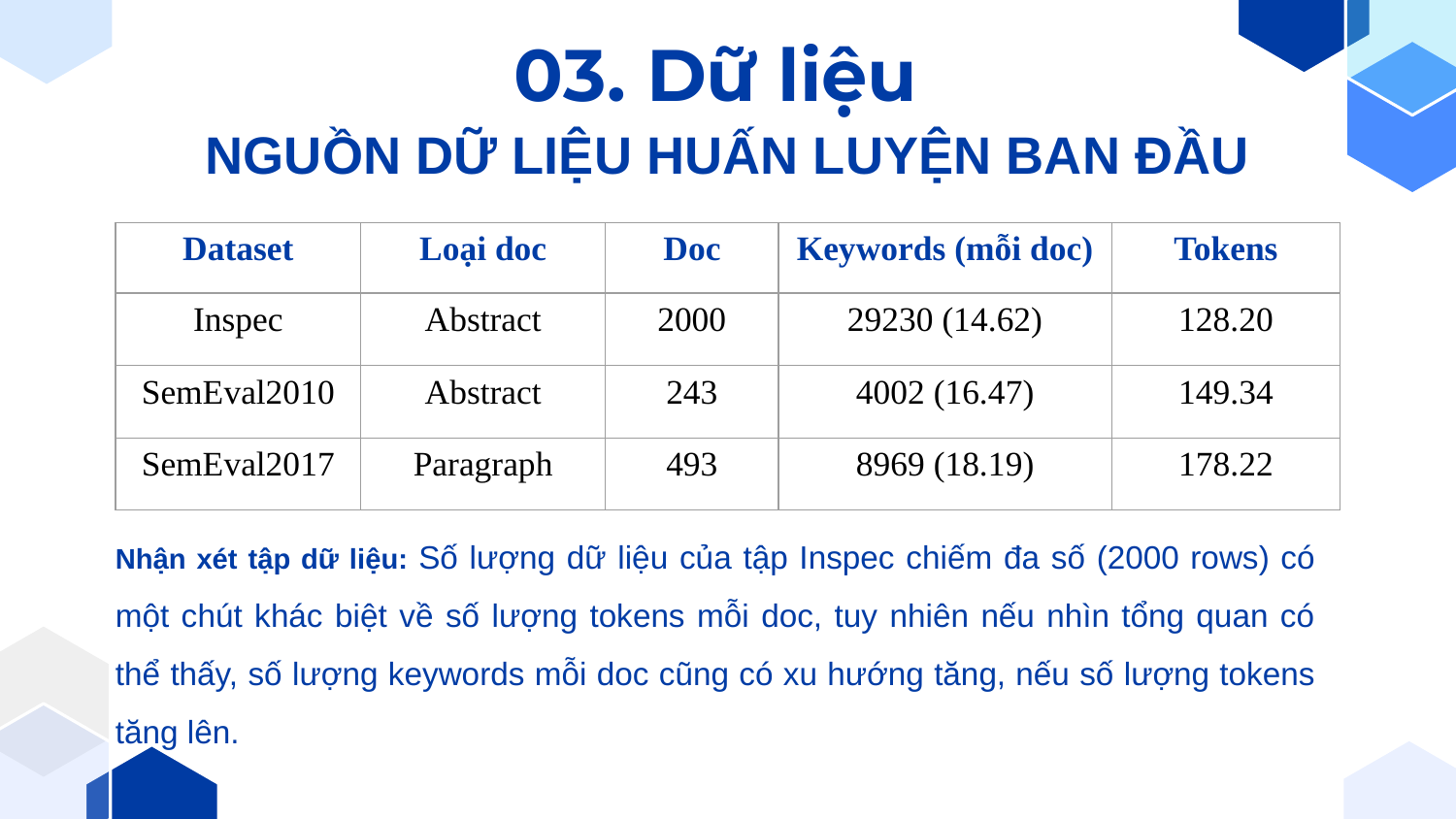

03. Dữ liệu
NGUỒN DỮ LIỆU HUẤN LUYỆN BAN ĐẦU
| Dataset | Loại doc | Doc | Keywords (mỗi doc) | Tokens |
| --- | --- | --- | --- | --- |
| Inspec | Abstract | 2000 | 29230 (14.62) | 128.20 |
| SemEval2010 | Abstract | 243 | 4002 (16.47) | 149.34 |
| SemEval2017 | Paragraph | 493 | 8969 (18.19) | 178.22 |
Nhận xét tập dữ liệu: Số lượng dữ liệu của tập Inspec chiếm đa số (2000 rows) có một chút khác biệt về số lượng tokens mỗi doc, tuy nhiên nếu nhìn tổng quan có thể thấy, số lượng keywords mỗi doc cũng có xu hướng tăng, nếu số lượng tokens tăng lên.